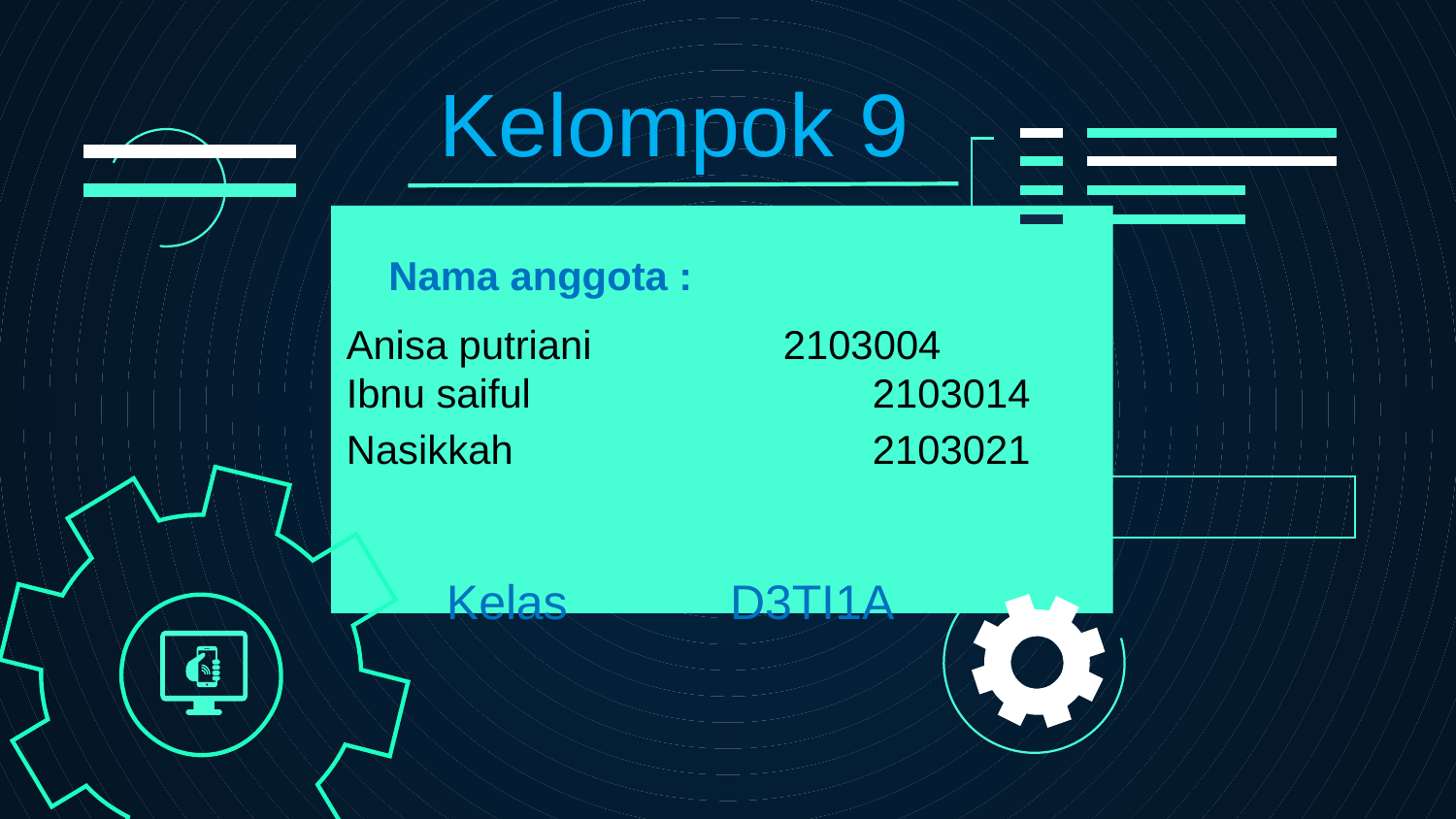

Kelompok 9

Nama anggota :
Anisa putriani		2103004
Ibnu saiful		        2103014
Nasikkah 		        2103021

# Kelas            D3TI1A